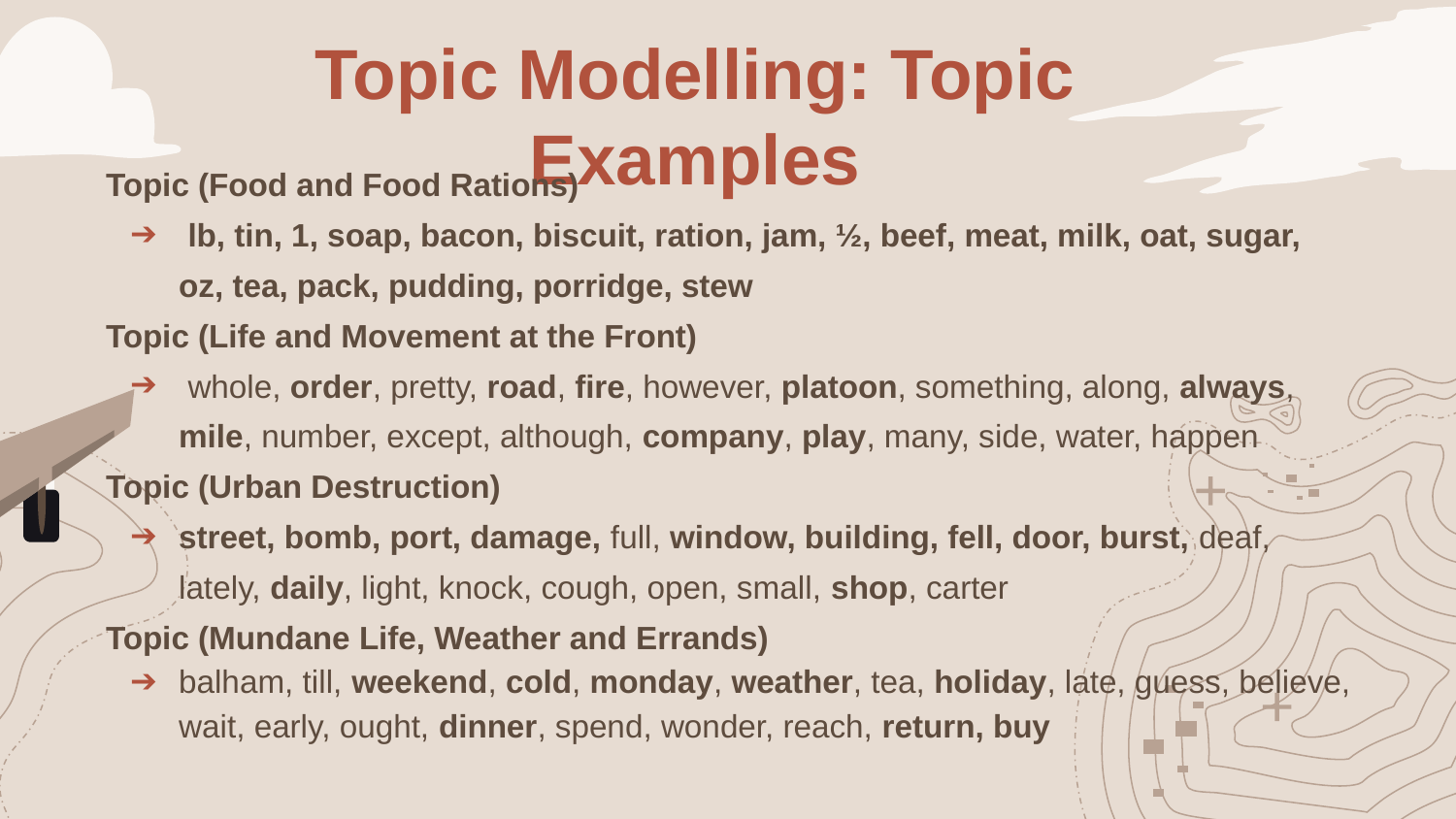

# Topic Modelling: Topic Examples
Topic (Food and Food Rations)
 lb, tin, 1, soap, bacon, biscuit, ration, jam, ½, beef, meat, milk, oat, sugar, oz, tea, pack, pudding, porridge, stew
Topic (Life and Movement at the Front)
 whole, order, pretty, road, fire, however, platoon, something, along, always, mile, number, except, although, company, play, many, side, water, happen
Topic (Urban Destruction)
street, bomb, port, damage, full, window, building, fell, door, burst, deaf, lately, daily, light, knock, cough, open, small, shop, carter
Topic (Mundane Life, Weather and Errands)
balham, till, weekend, cold, monday, weather, tea, holiday, late, guess, believe, wait, early, ought, dinner, spend, wonder, reach, return, buy